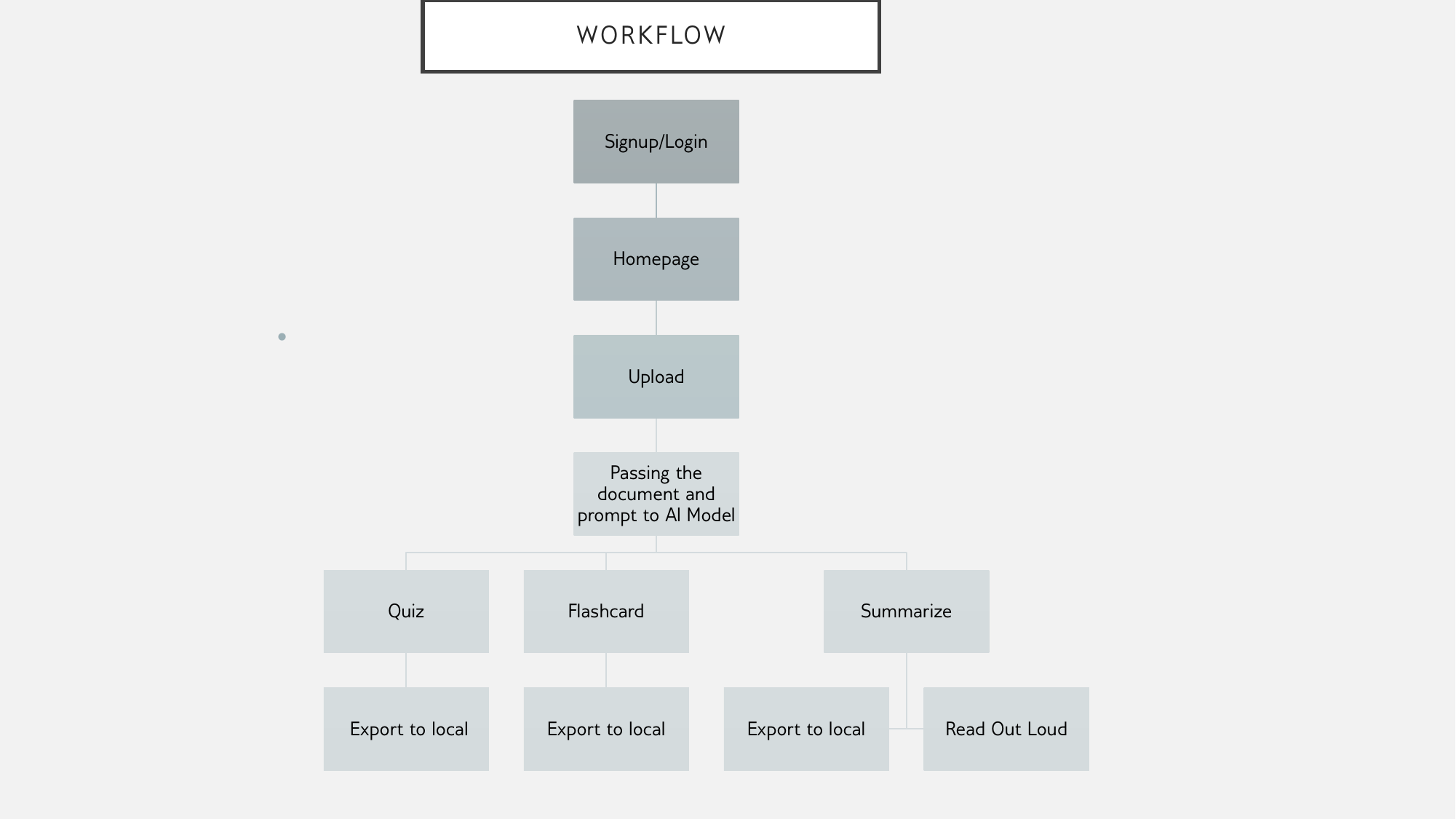

# Workflow
Signup/Login
Homepage
Upload
Passing the document and prompt to AI Model
Summarize
Read Out Loud
Export to local
Flashcard
Export to local
Quiz
 Export to local